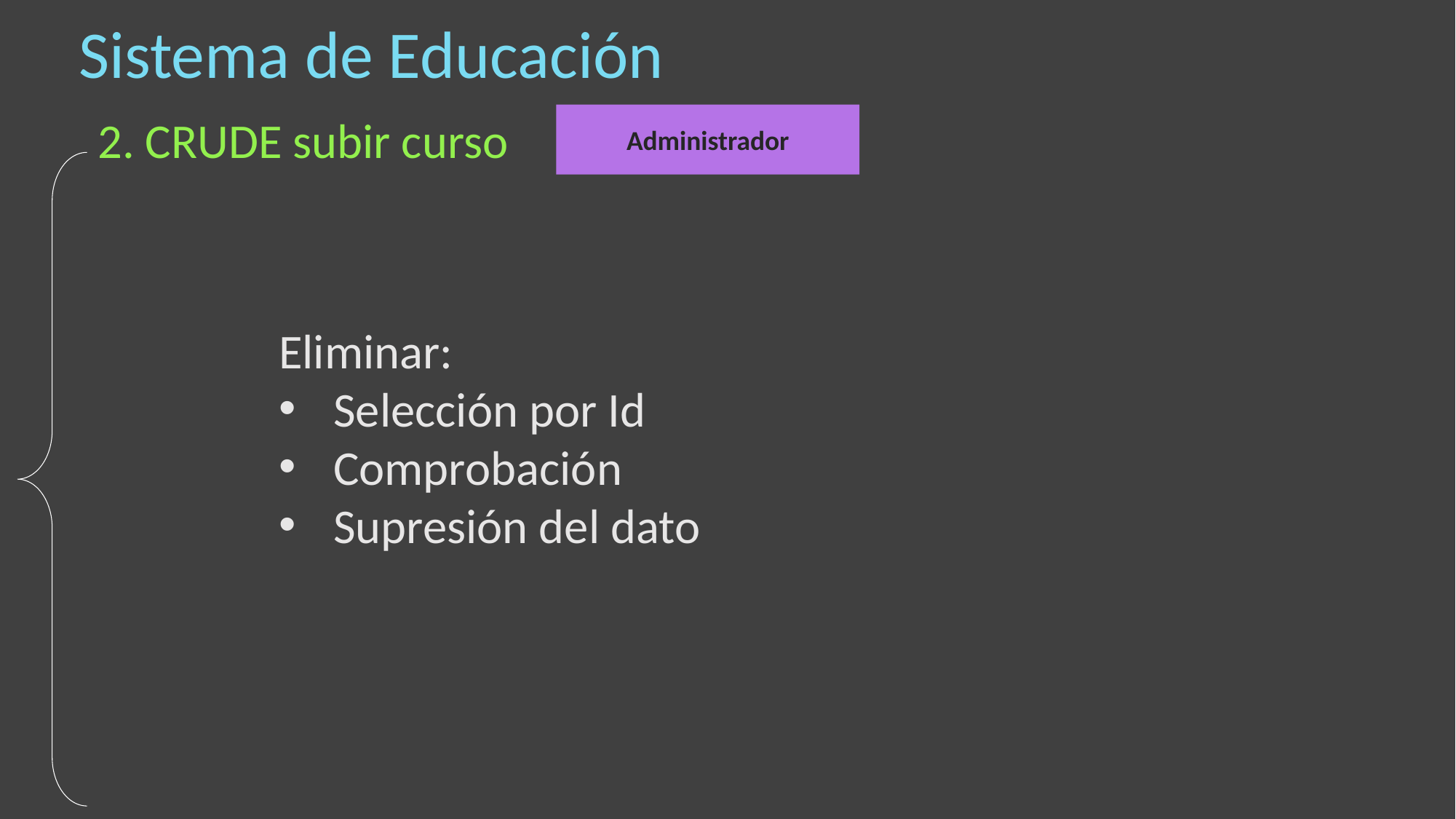

Sistema de Educación
2. CRUDE subir curso
Administrador

Eliminar:
Selección por Id
Comprobación
Supresión del dato